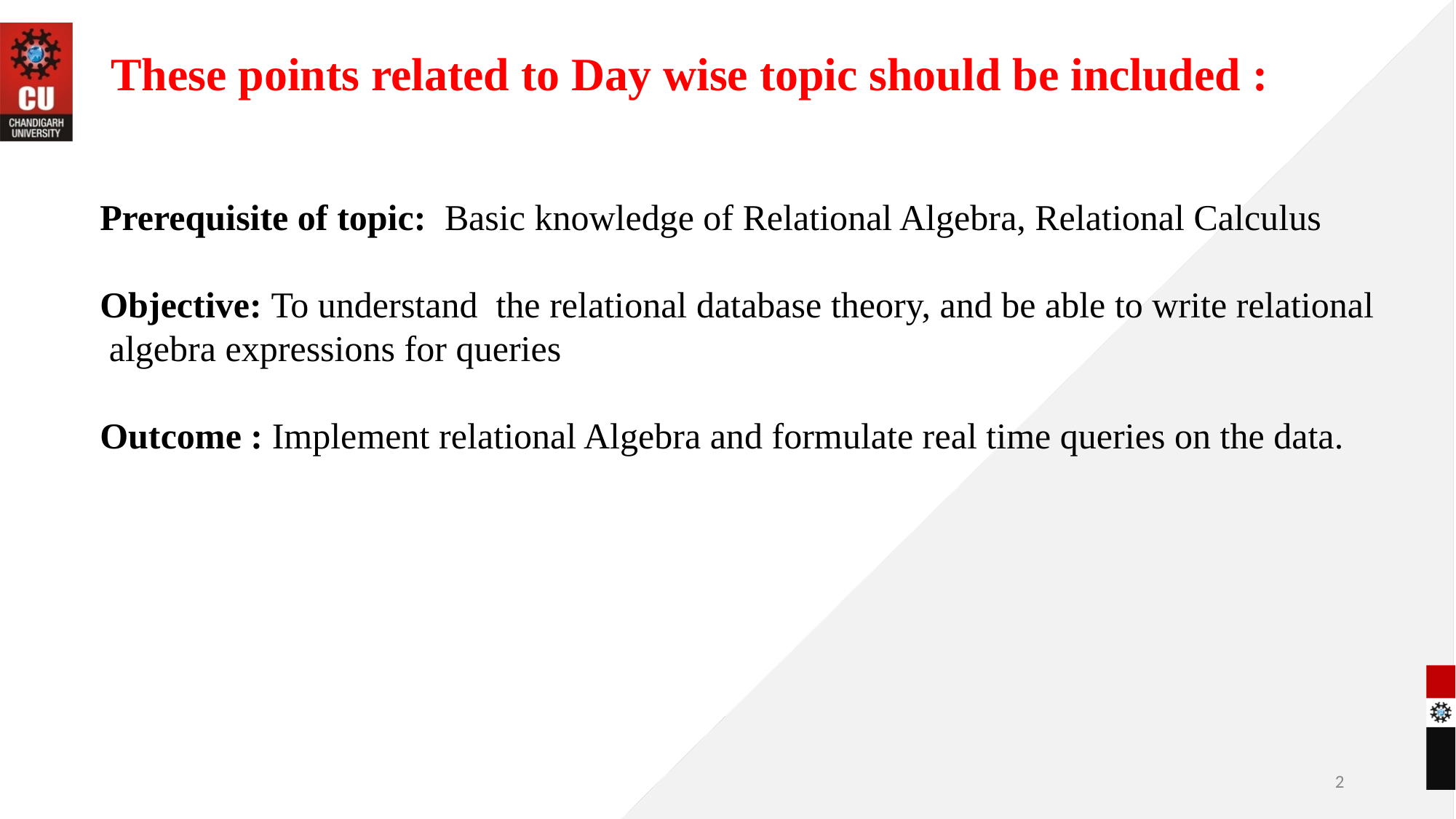

# These points related to Day wise topic should be included :
Prerequisite of topic:  Basic knowledge of Relational Algebra, Relational Calculus

Objective: To understand  the relational database theory, and be able to write relational
 algebra expressions for queries

Outcome : Implement relational Algebra and formulate real time queries on the data.

2